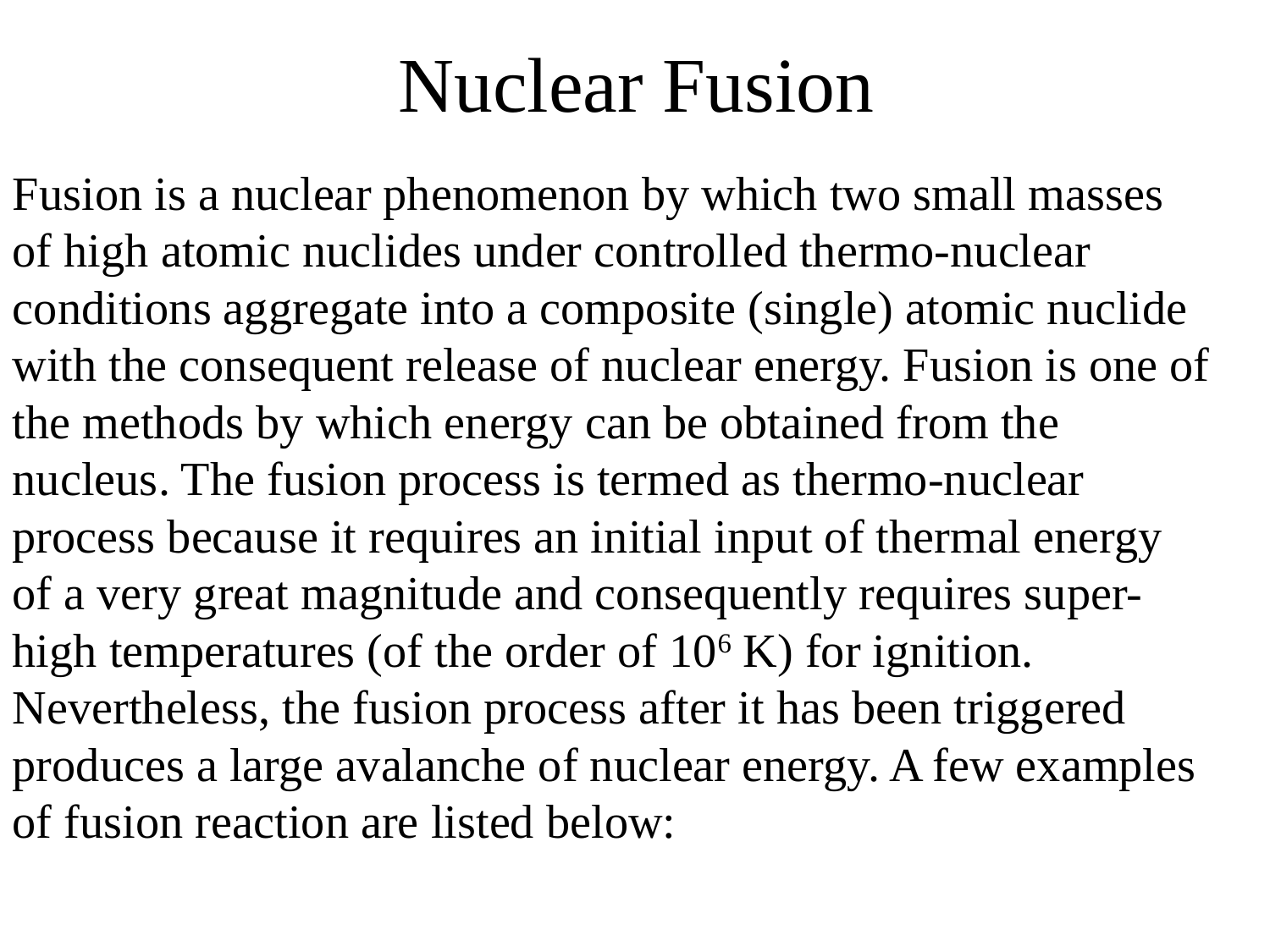

# Nuclear Fusion
Fusion is a nuclear phenomenon by which two small masses of high atomic nuclides under controlled thermo-nuclear conditions aggregate into a composite (single) atomic nuclide with the consequent release of nuclear energy. Fusion is one of the methods by which energy can be obtained from the nucleus. The fusion process is termed as thermo-nuclear process because it requires an initial input of thermal energy of a very great magnitude and consequently requires super-high temperatures (of the order of 106 K) for ignition. Nevertheless, the fusion process after it has been triggered produces a large avalanche of nuclear energy. A few examples of fusion reaction are listed below: